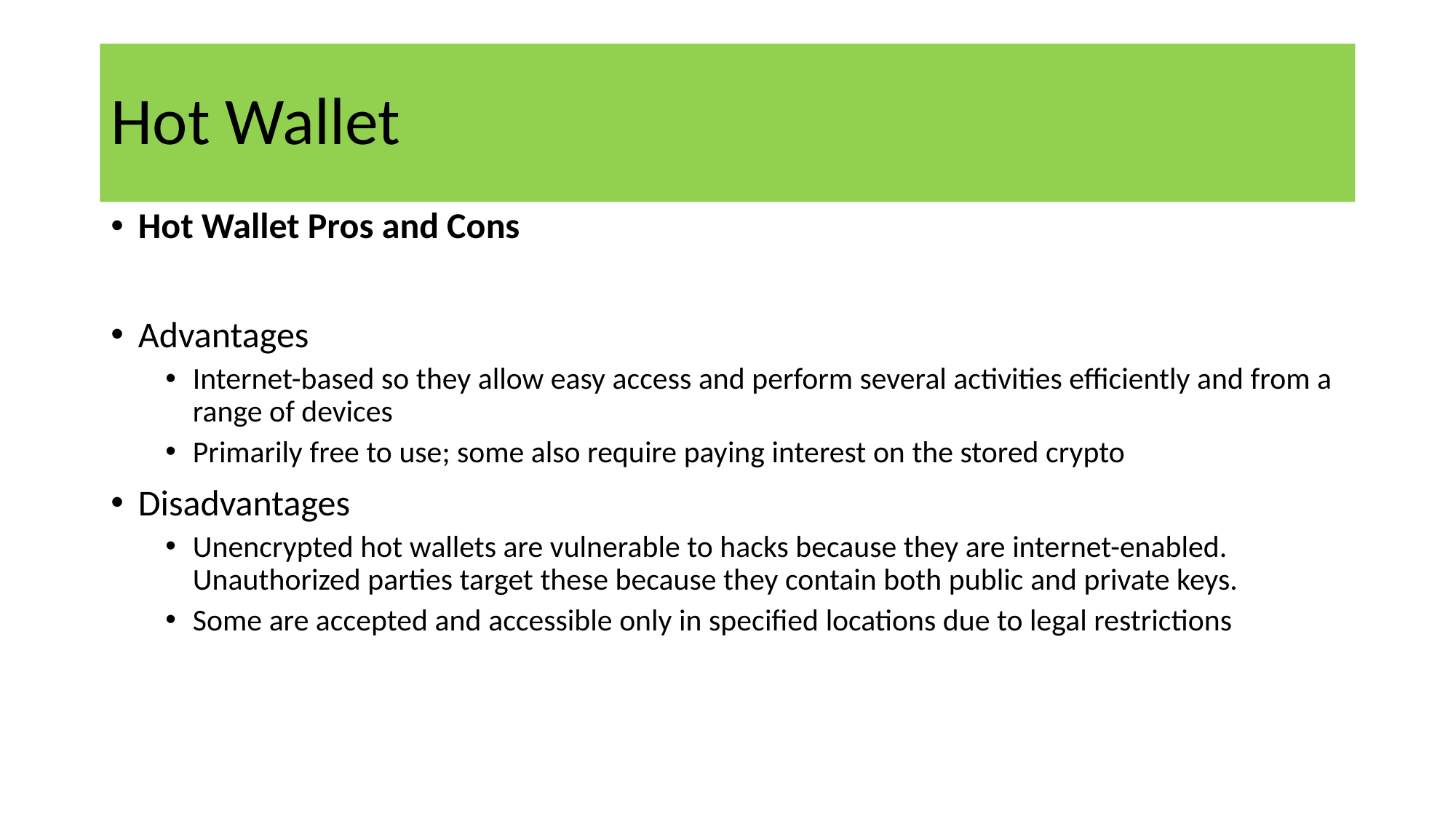

# Hot Wallet
Hot Wallet Pros and Cons

Advantages
Internet-based so they allow easy access and perform several activities efficiently and from a range of devices
Primarily free to use; some also require paying interest on the stored crypto
Disadvantages
Unencrypted hot wallets are vulnerable to hacks because they are internet-enabled. Unauthorized parties target these because they contain both public and private keys.
Some are accepted and accessible only in specified locations due to legal restrictions